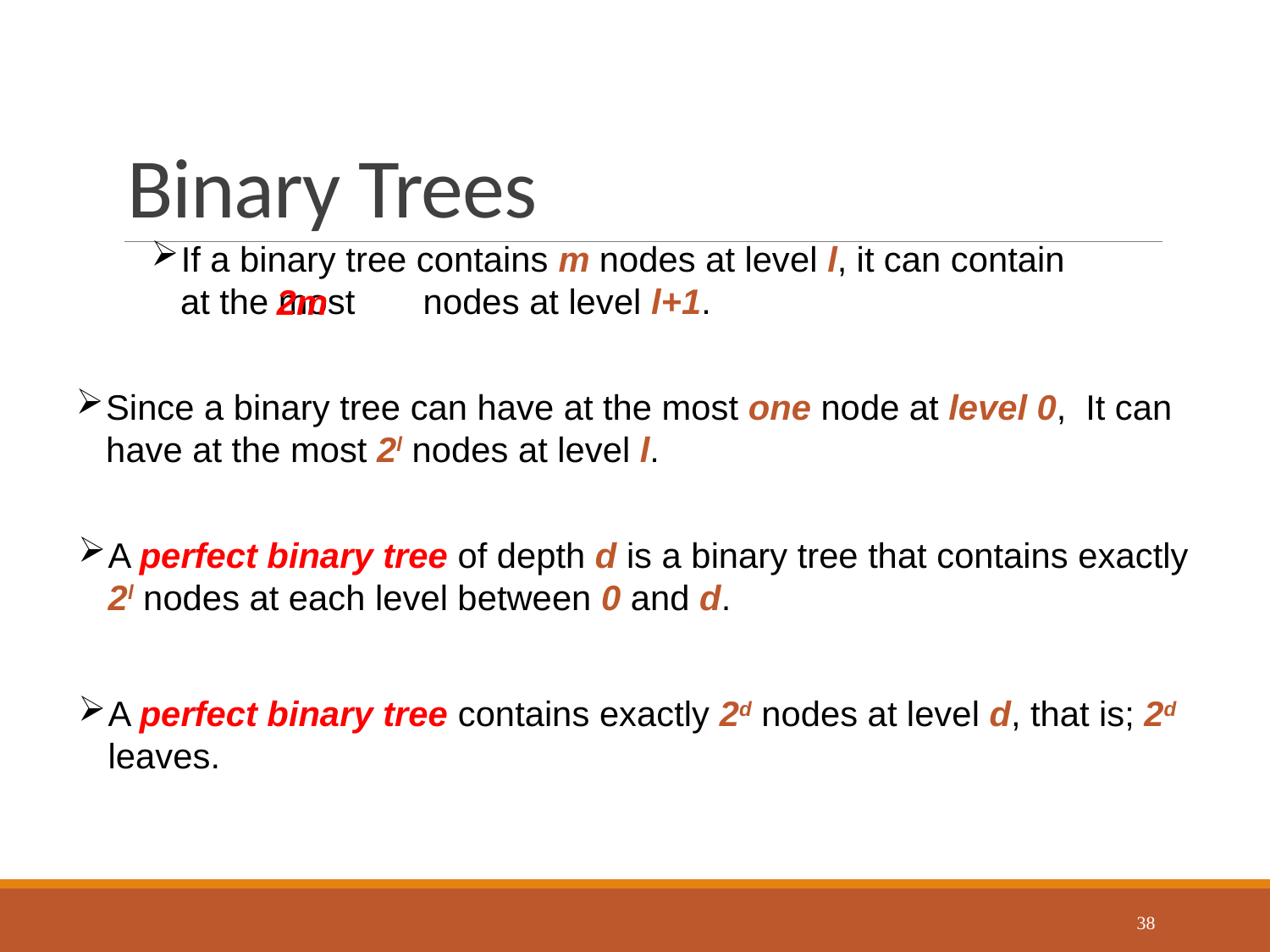

# Binary Trees
If a binary tree contains m nodes at level l, it can contain
   at the most       nodes at level l+1.
2m
Since a binary tree can have at the most one node at level 0,  It can have at the most 2l nodes at level l.
A perfect binary tree of depth d is a binary tree that contains exactly 2l nodes at each level between 0 and d.
A perfect binary tree contains exactly 2d nodes at level d, that is; 2d leaves.
38